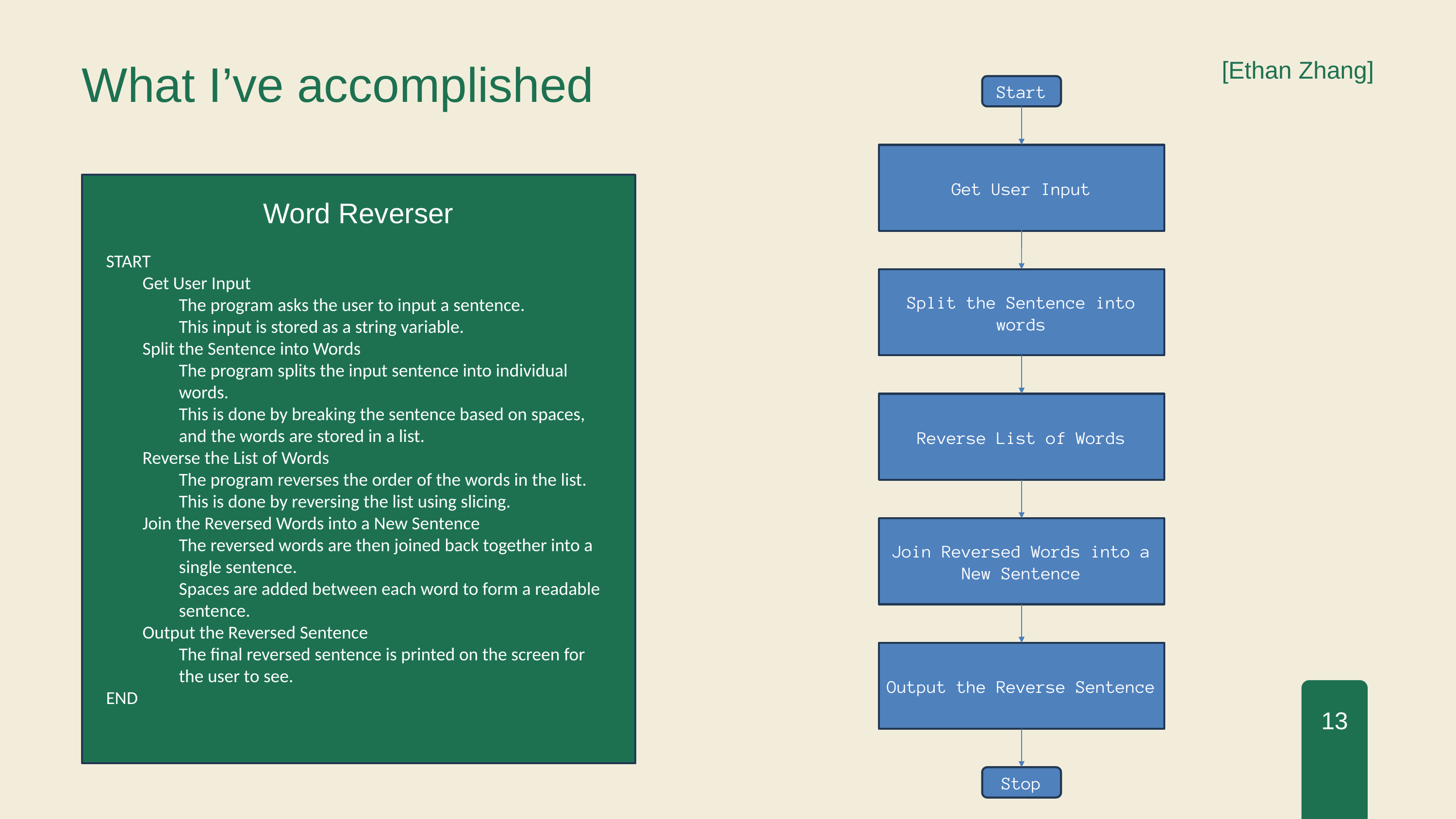

[Ethan Zhang]
What I’ve accomplished
Start
Get User Input
Word Reverser
START
Get User Input
The program asks the user to input a sentence.
This input is stored as a string variable.
Split the Sentence into Words
The program splits the input sentence into individual words.
This is done by breaking the sentence based on spaces, and the words are stored in a list.
Reverse the List of Words
The program reverses the order of the words in the list.
This is done by reversing the list using slicing.
Join the Reversed Words into a New Sentence
The reversed words are then joined back together into a single sentence.
Spaces are added between each word to form a readable sentence.
Output the Reversed Sentence
The final reversed sentence is printed on the screen for the user to see.
END
Split the Sentence into words
Reverse List of Words
Join Reversed Words into a New Sentence
Output the Reverse Sentence

13
Stop